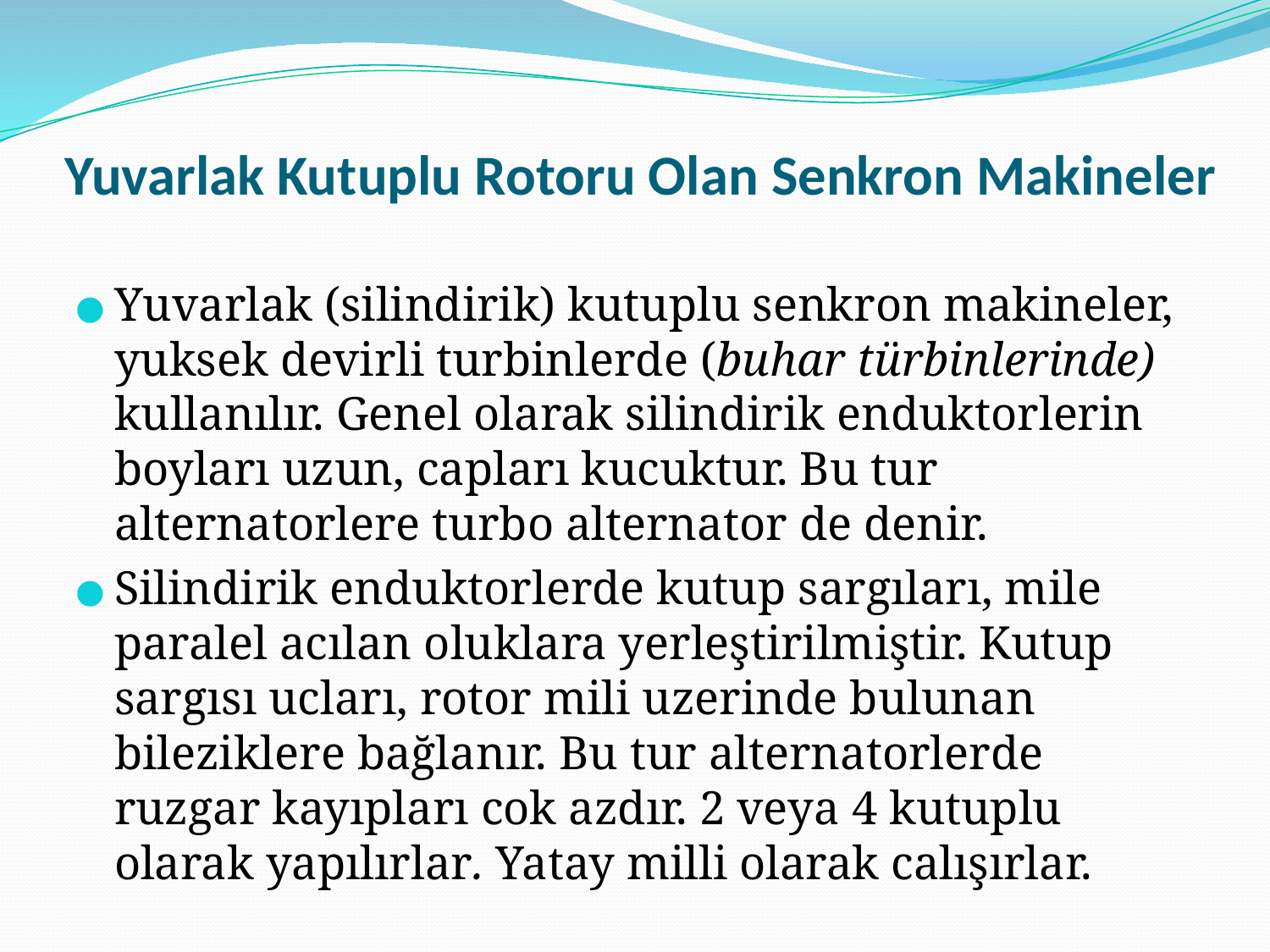

# Yuvarlak Kutuplu Rotoru Olan Senkron Makineler
Yuvarlak (silindirik) kutuplu senkron makineler, yuksek devirli turbinlerde (buhar türbinlerinde) kullanılır. Genel olarak silindirik enduktorlerin boyları uzun, capları kucuktur. Bu tur alternatorlere turbo alternator de denir.
Silindirik enduktorlerde kutup sargıları, mile paralel acılan oluklara yerleştirilmiştir. Kutup sargısı ucları, rotor mili uzerinde bulunan bileziklere bağlanır. Bu tur alternatorlerde ruzgar kayıpları cok azdır. 2 veya 4 kutuplu olarak yapılırlar. Yatay milli olarak calışırlar.